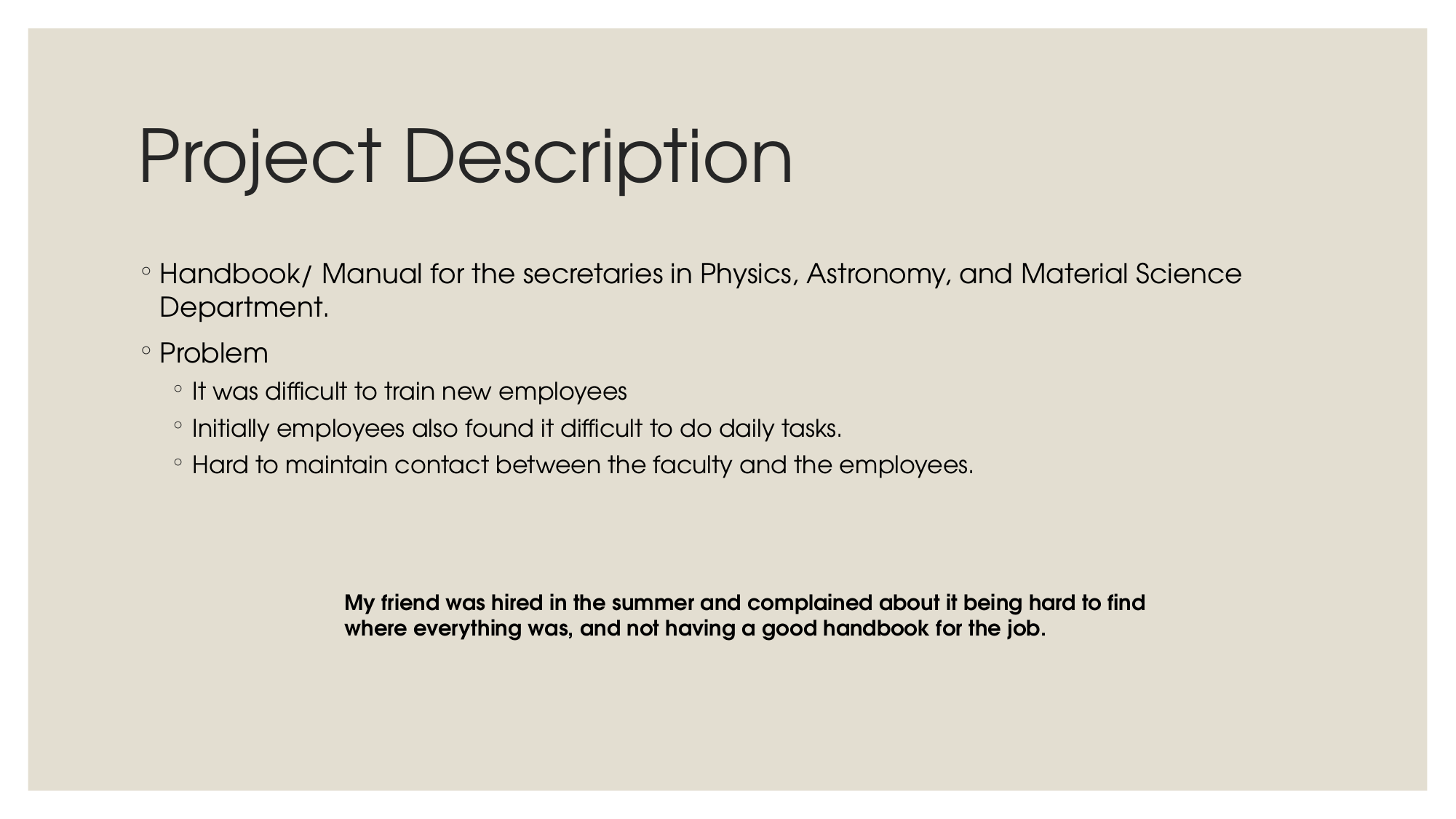

# Project Description
Handbook/ Manual for the secretaries in Physics, Astronomy, and Material Science Department.
Problem
It was difficult to train new employees
Initially employees also found it difficult to do daily tasks.
Hard to maintain contact between the faculty and the employees.

My friend was hired in the summer and complained about it being hard to find where everything was, and not having a good handbook for the job.